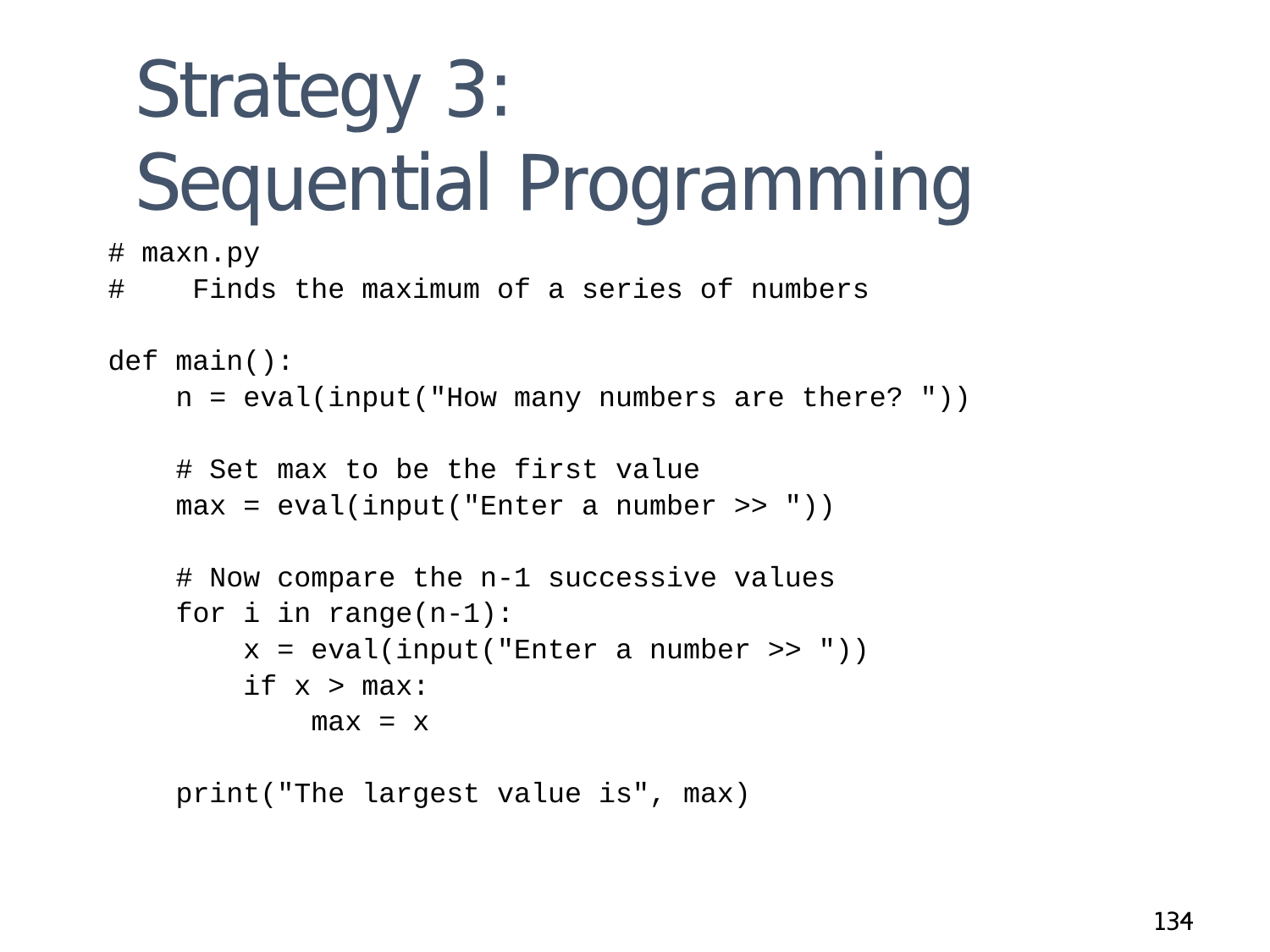

# Strategy 3: Sequential Programming
# maxn.py
#    Finds the maximum of a series of numbers

def main():
    n = eval(input("How many numbers are there? "))

    # Set max to be the first value
    max = eval(input("Enter a number >> "))

    # Now compare the n-1 successive values
    for i in range(n-1):
        x = eval(input("Enter a number >> "))
        if x > max:
            max = x

    print("The largest value is", max)

134